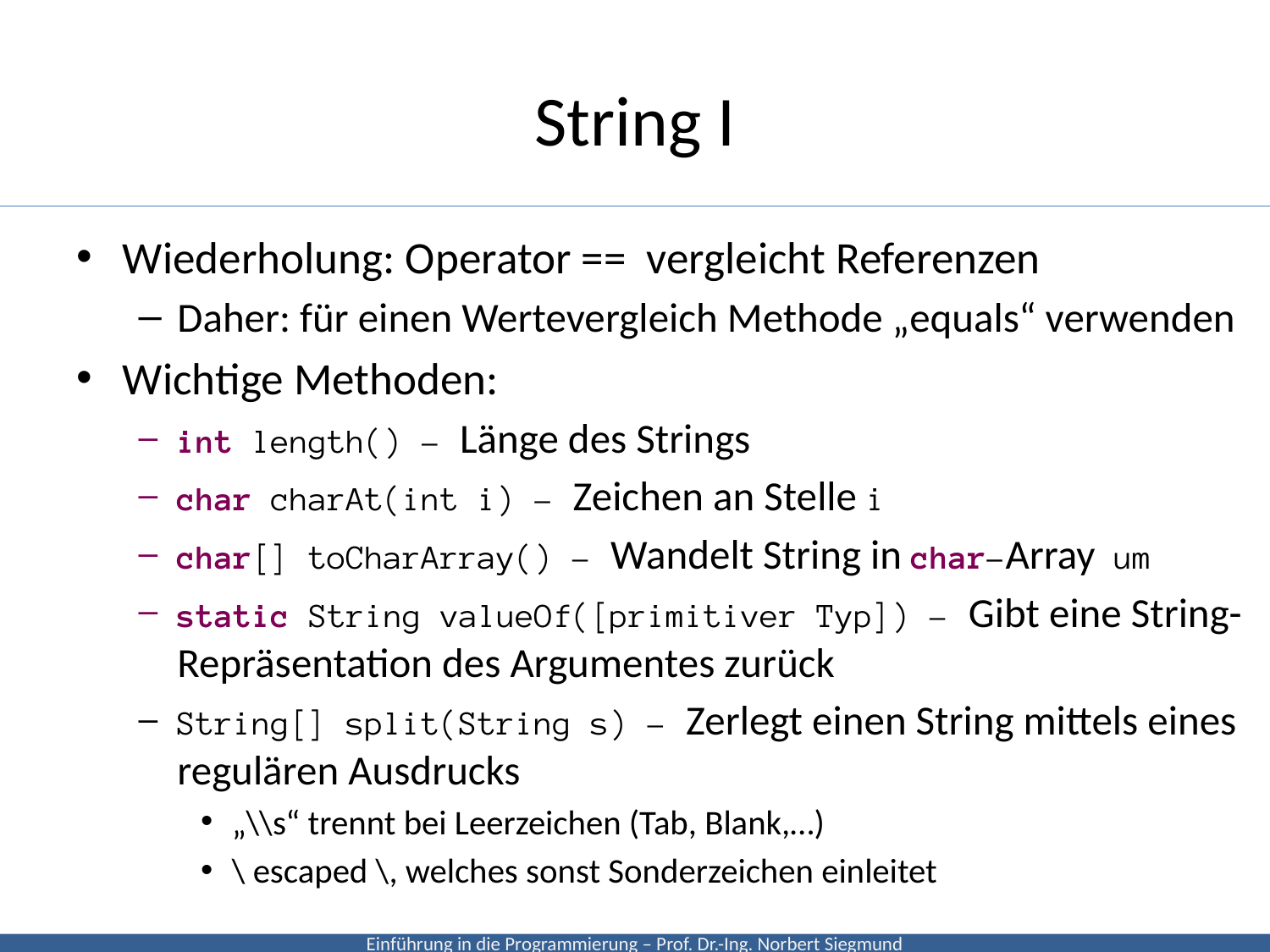

# String I
Wiederholung: Operator ==  vergleicht Referenzen
Daher: für einen Wertevergleich Methode „equals“ verwenden
Wichtige Methoden:
int length() – Länge des Strings
char charAt(int i) – Zeichen an Stelle i
char[] toCharArray() – Wandelt String in char-Array um
static String valueOf([primitiver Typ]) – Gibt eine String-Repräsentation des Argumentes zurück
String[] split(String s) – Zerlegt einen String mittels eines regulären Ausdrucks
„\\s“ trennt bei Leerzeichen (Tab, Blank,…)
\ escaped \, welches sonst Sonderzeichen einleitet